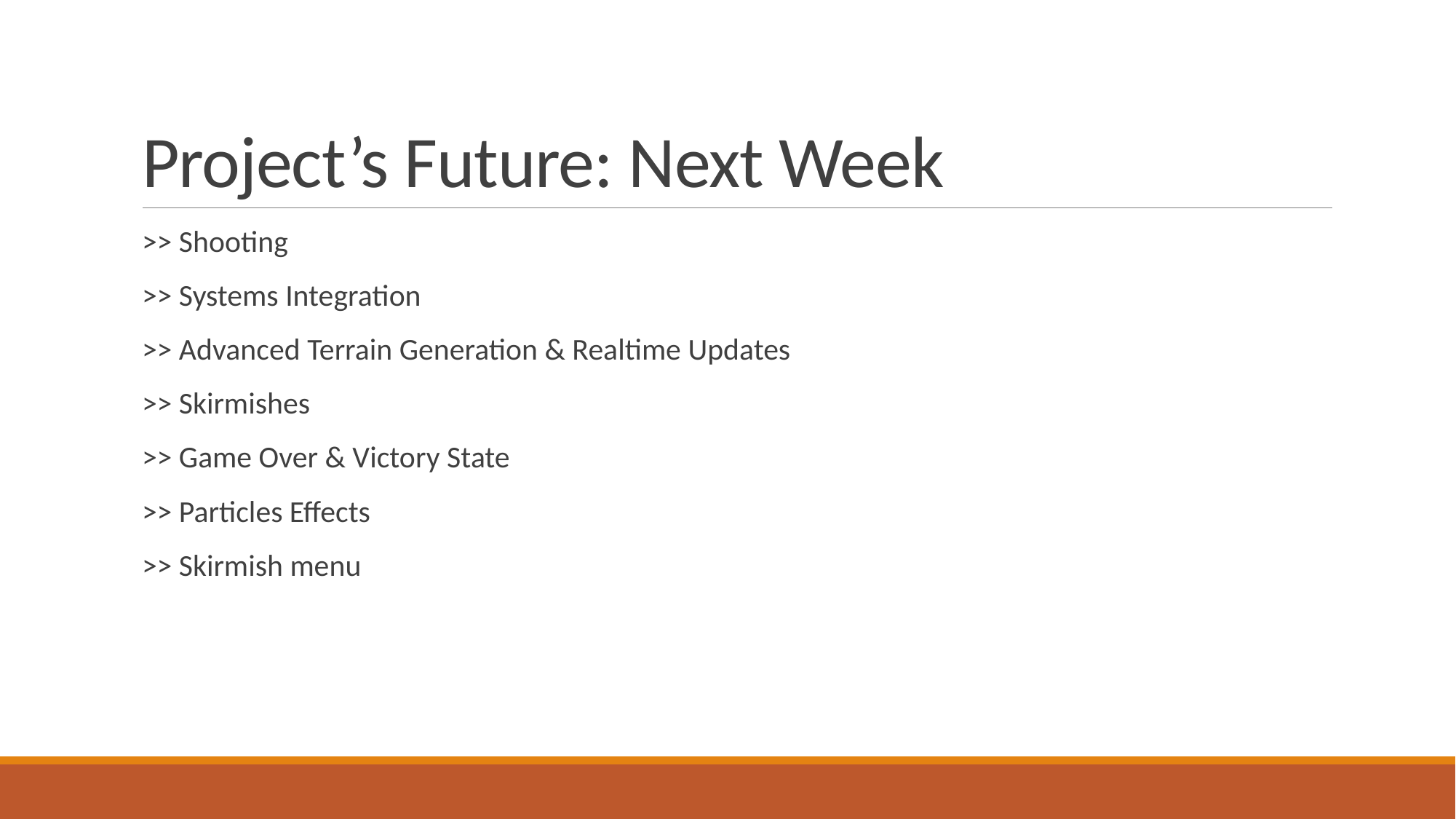

# Project’s Future: Next Week
>> Shooting
>> Systems Integration
>> Advanced Terrain Generation & Realtime Updates
>> Skirmishes
>> Game Over & Victory State
>> Particles Effects
>> Skirmish menu